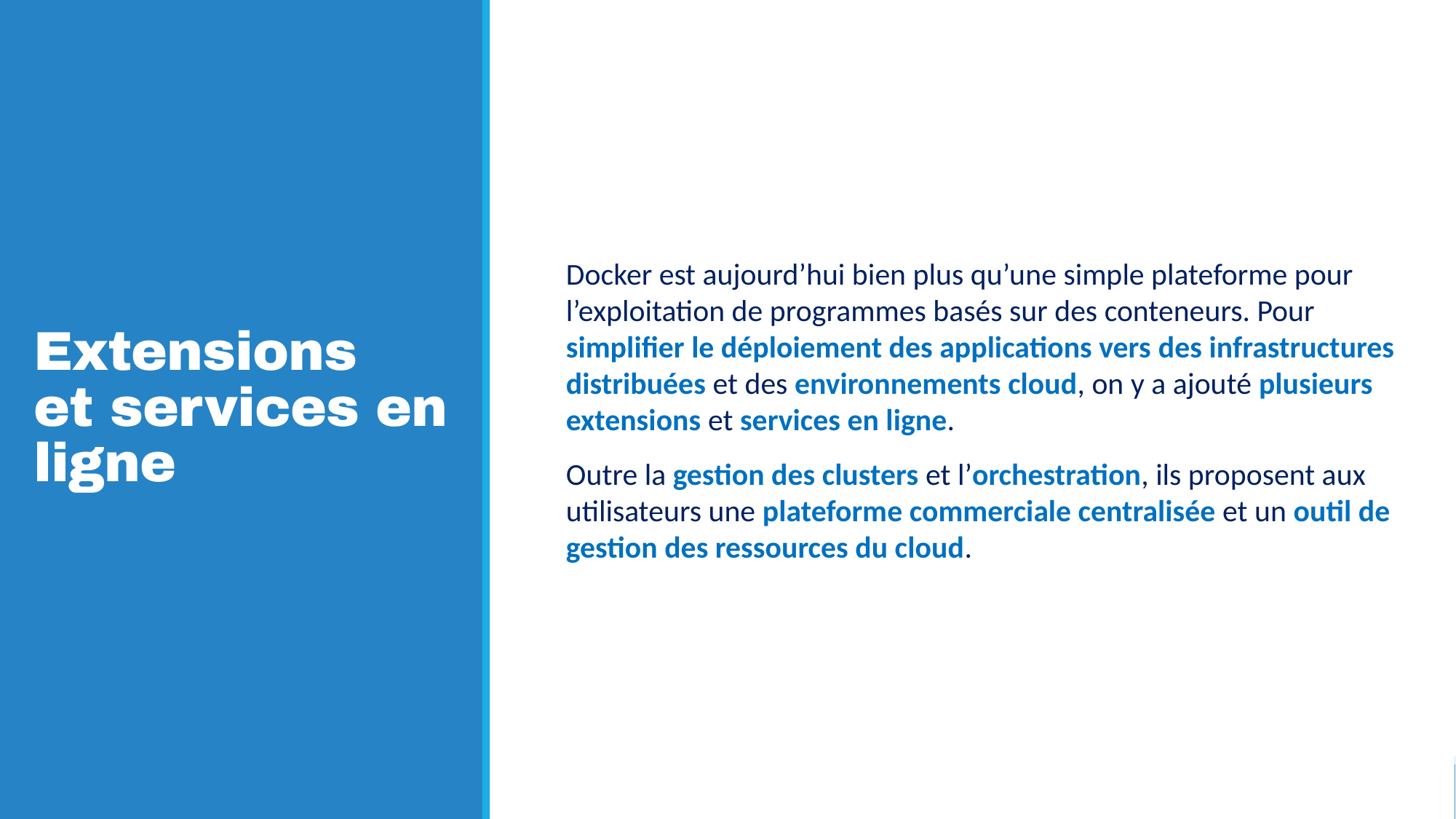

# Extensions et services en ligne
Docker est aujourd’hui bien plus qu’une simple plateforme pour l’exploitation de programmes basés sur des conteneurs. Pour simplifier le déploiement des applications vers des infrastructures distribuées et des environnements cloud, on y a ajouté plusieurs extensions et services en ligne.
Outre la gestion des clusters et l’orchestration, ils proposent aux utilisateurs une plateforme commerciale centralisée et un outil de gestion des ressources du cloud.